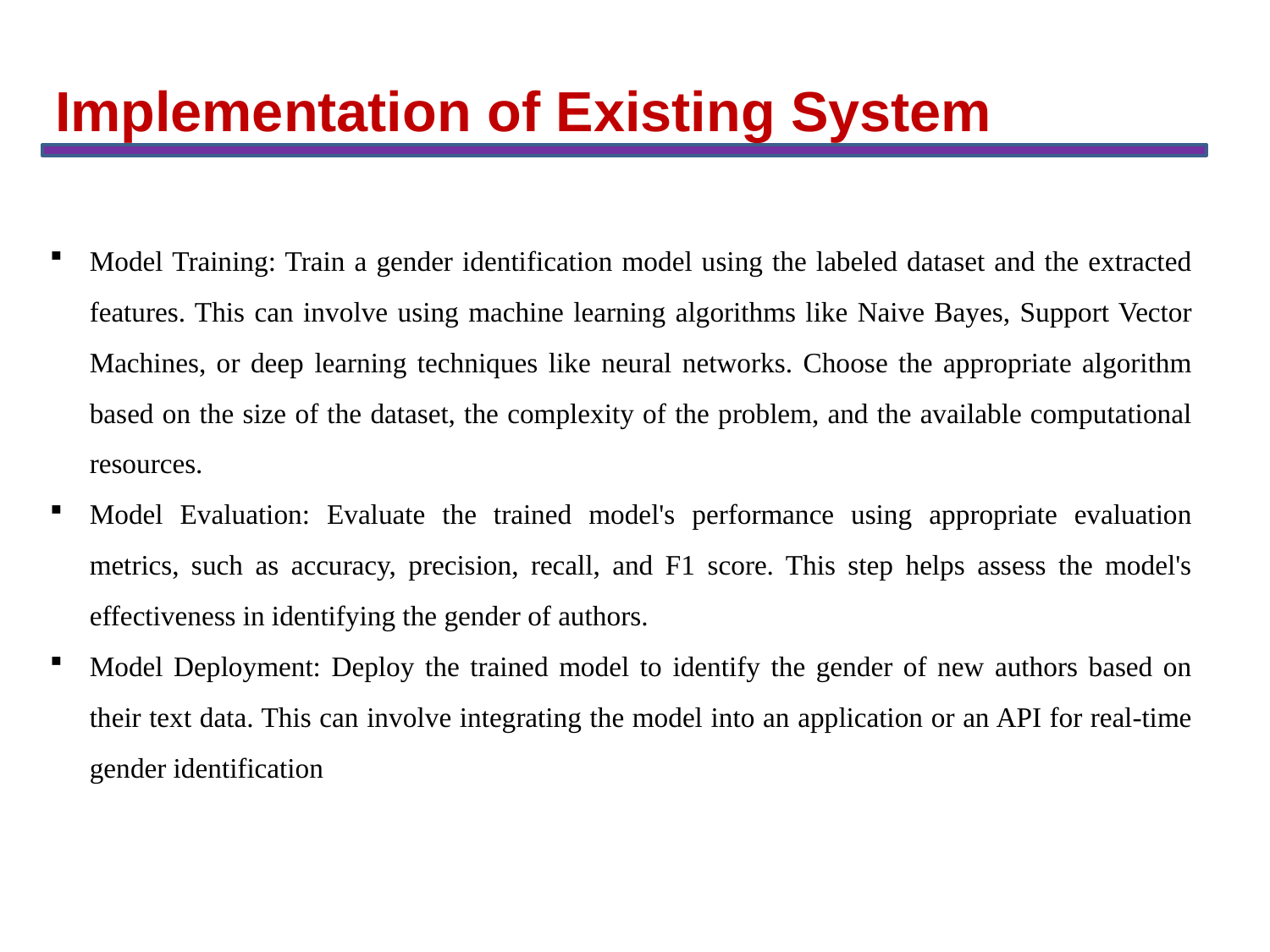

Implementation of Existing System

Model Training: Train a gender identification model using the labeled dataset and the extracted features. This can involve using machine learning algorithms like Naive Bayes, Support Vector Machines, or deep learning techniques like neural networks. Choose the appropriate algorithm based on the size of the dataset, the complexity of the problem, and the available computational resources.
Model Evaluation: Evaluate the trained model's performance using appropriate evaluation metrics, such as accuracy, precision, recall, and F1 score. This step helps assess the model's effectiveness in identifying the gender of authors.
Model Deployment: Deploy the trained model to identify the gender of new authors based on their text data. This can involve integrating the model into an application or an API for real-time gender identification